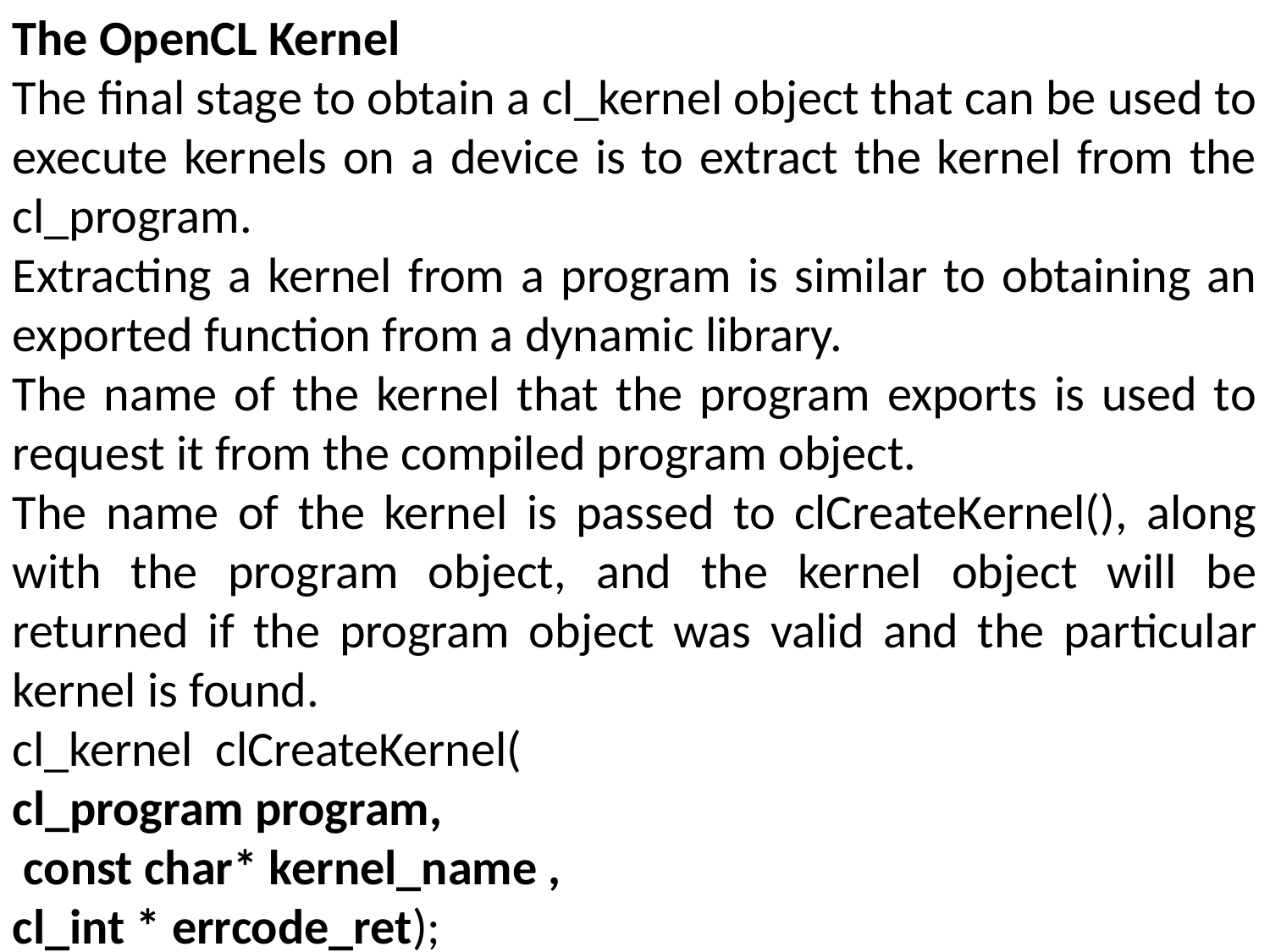

The OpenCL Kernel
The final stage to obtain a cl_kernel object that can be used to execute kernels on a device is to extract the kernel from the cl_program.
Extracting a kernel from a program is similar to obtaining an exported function from a dynamic library.
The name of the kernel that the program exports is used to request it from the compiled program object.
The name of the kernel is passed to clCreateKernel(), along with the program object, and the kernel object will be returned if the program object was valid and the particular kernel is found.
cl_kernel  clCreateKernel(
cl_program program,
 const char* kernel_name ,
cl_int * errcode_ret);